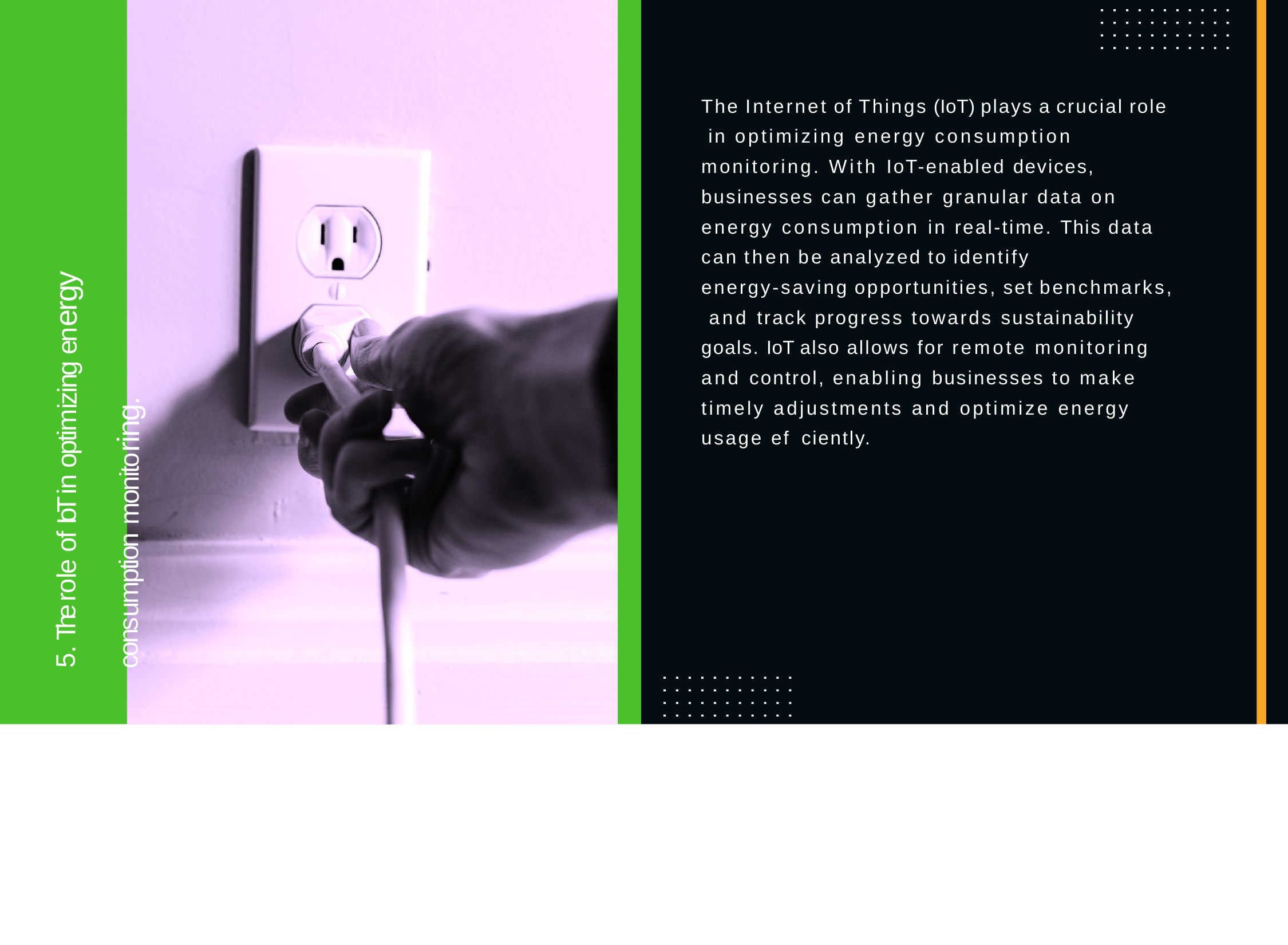

The Internet of Things (IoT) plays a crucial role  in optimizing energy consumption  monitoring. With IoT-enabled devices,  businesses can gather granular data on  energy consumption in real-time. This data  can then be analyzed to identify
energy-saving opportunities, set benchmarks,  and track progress towards sustainability  goals. IoT also allows for remote monitoring  and control, enabling businesses to make  timely adjustments and optimize energy  usage ef ciently.
5. The role of IoT in optimizing energy  consumption monitoring.